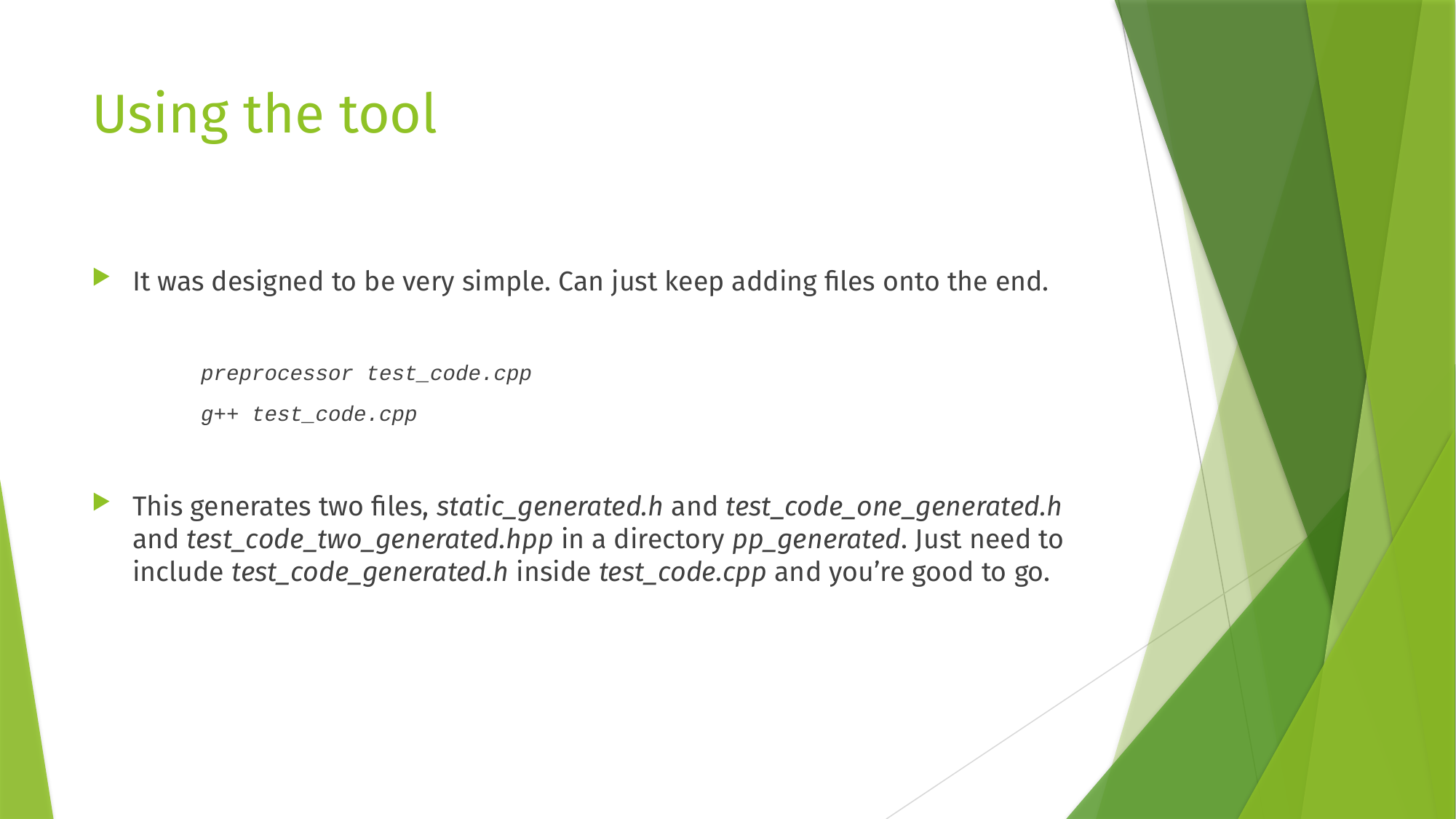

# Using the tool
It was designed to be very simple. Can just keep adding files onto the end.

	preprocessor test_code.cpp
	g++ test_code.cpp

This generates two files, static_generated.h and test_code_one_generated.h and test_code_two_generated.hpp in a directory pp_generated. Just need to include test_code_generated.h inside test_code.cpp and you’re good to go.